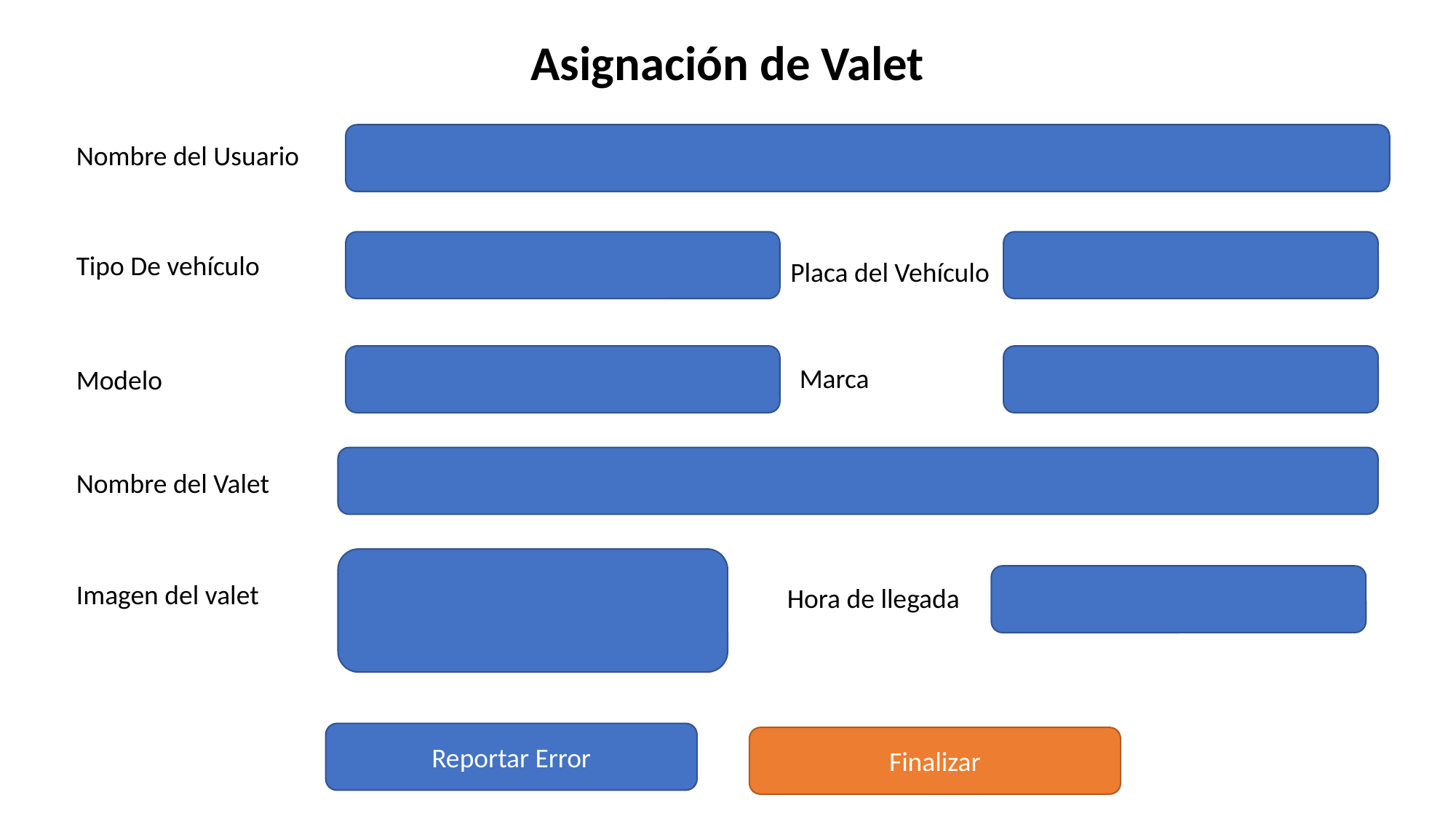

Asignación de Valet

Nombre del Usuario

Tipo De vehículo
Placa del Vehículo

Marca
Modelo

Nombre del Valet

Imagen del valet
Hora de llegada
Reportar Error
Finalizar